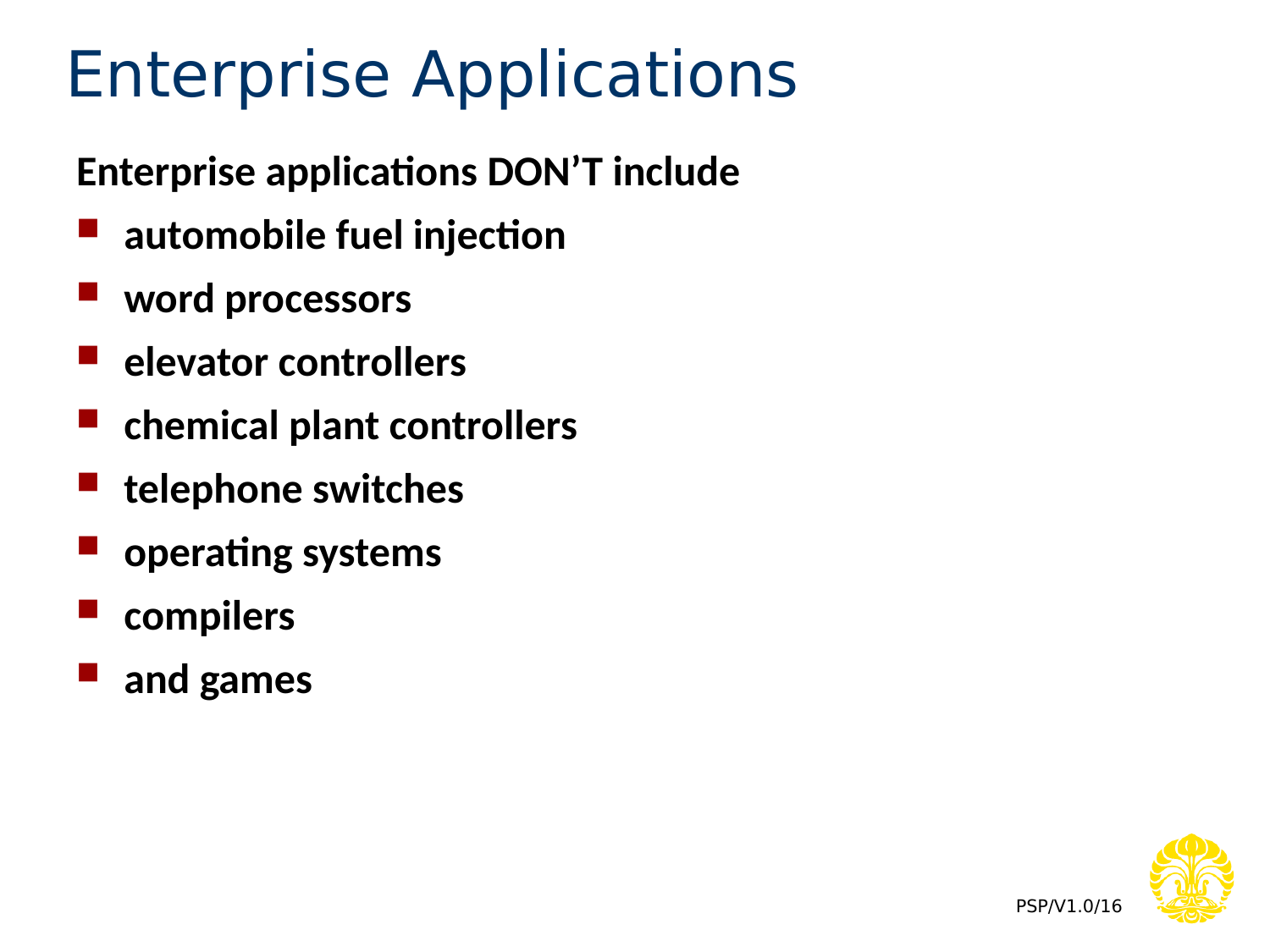

# Enterprise Applications
Enterprise applications DON’T include
automobile fuel injection
word processors
elevator controllers
chemical plant controllers
telephone switches
operating systems
compilers
and games